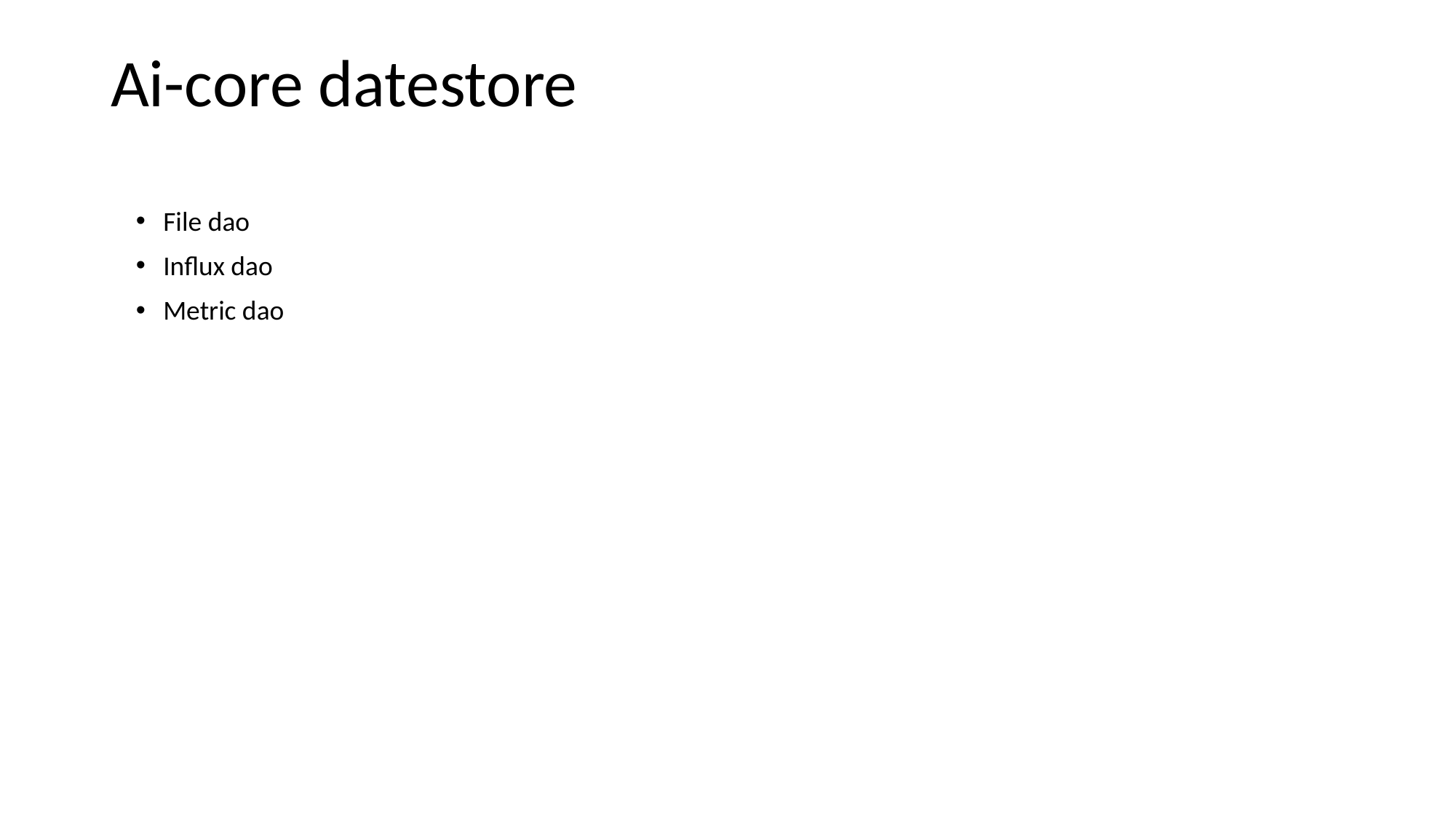

Ai-core datestore
File dao
Influx dao
Metric dao